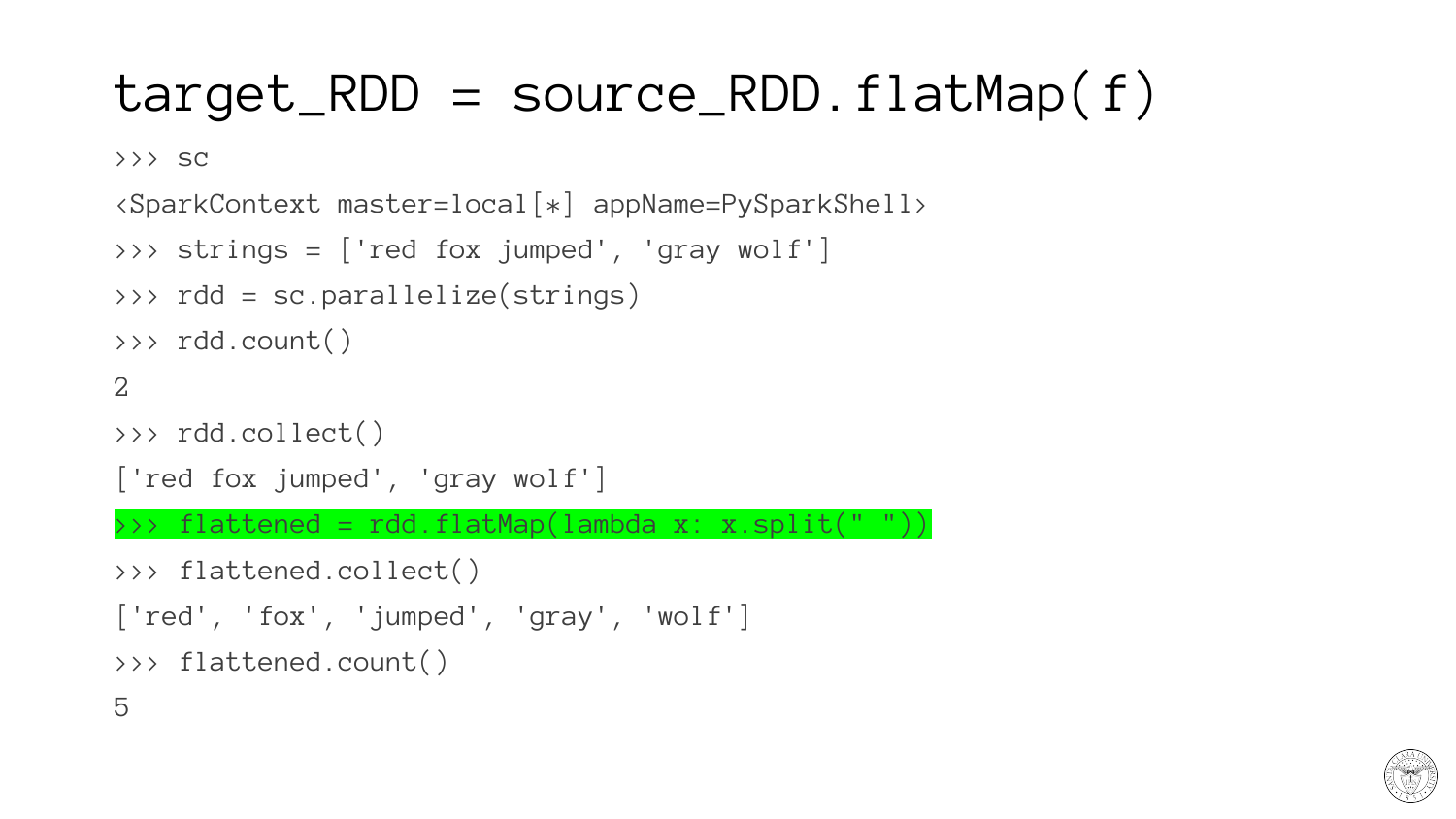

# target_RDD = source_RDD.flatMap(f)
>>> sc
<SparkContext master=local[*] appName=PySparkShell>
>>> strings = ['red fox jumped', 'gray wolf']
>>> rdd = sc.parallelize(strings)
>>> rdd.count()
2
>>> rdd.collect()
['red fox jumped', 'gray wolf']
>>> flattened = rdd.flatMap(lambda x: x.split(" "))
>>> flattened.collect()
['red', 'fox', 'jumped', 'gray', 'wolf']
>>> flattened.count()
5